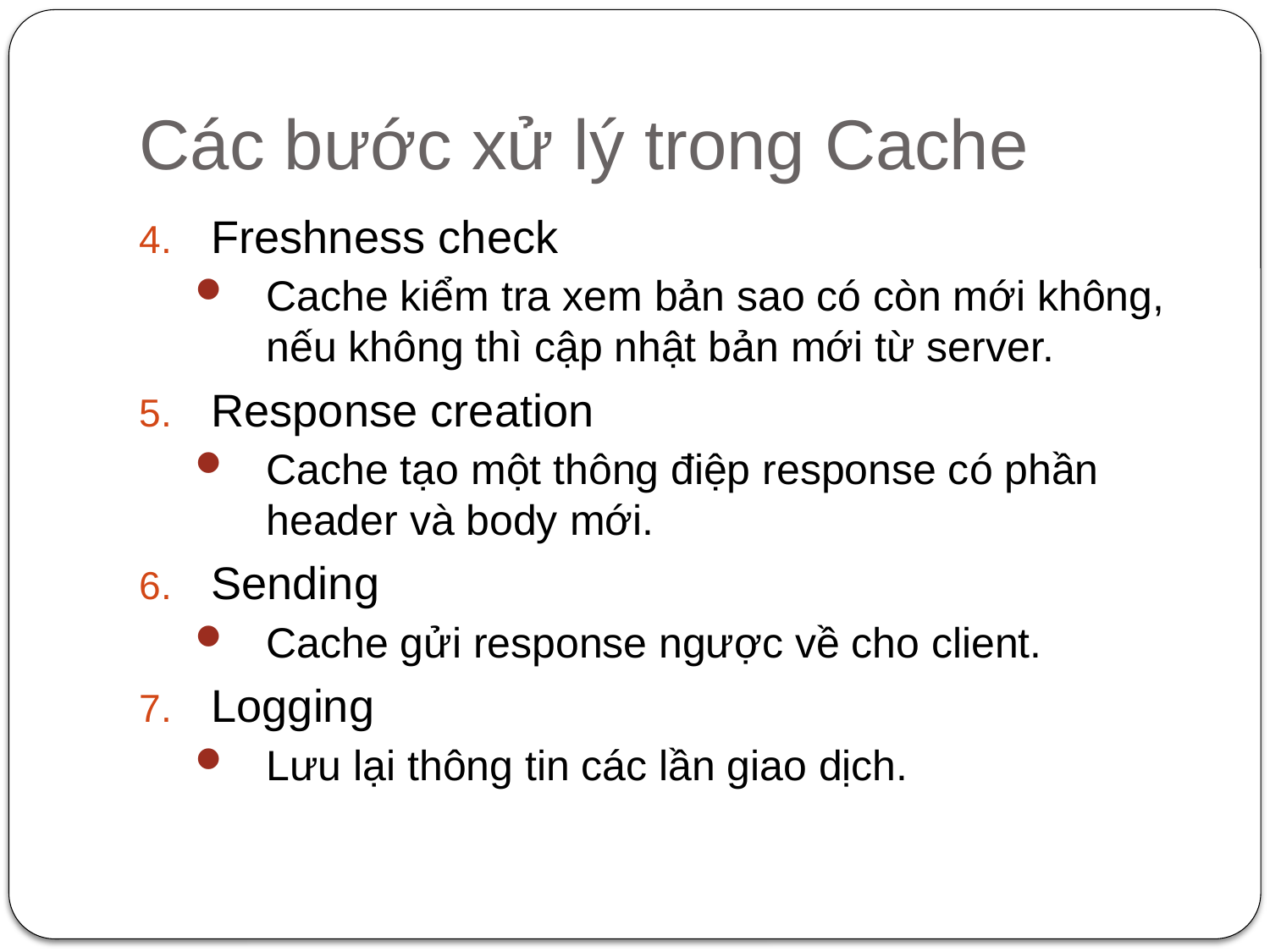

# Các bước xử lý trong Cache
Freshness check
Cache kiểm tra xem bản sao có còn mới không, nếu không thì cập nhật bản mới từ server.
Response creation
Cache tạo một thông điệp response có phần header và body mới.
Sending
Cache gửi response ngược về cho client.
Logging
Lưu lại thông tin các lần giao dịch.